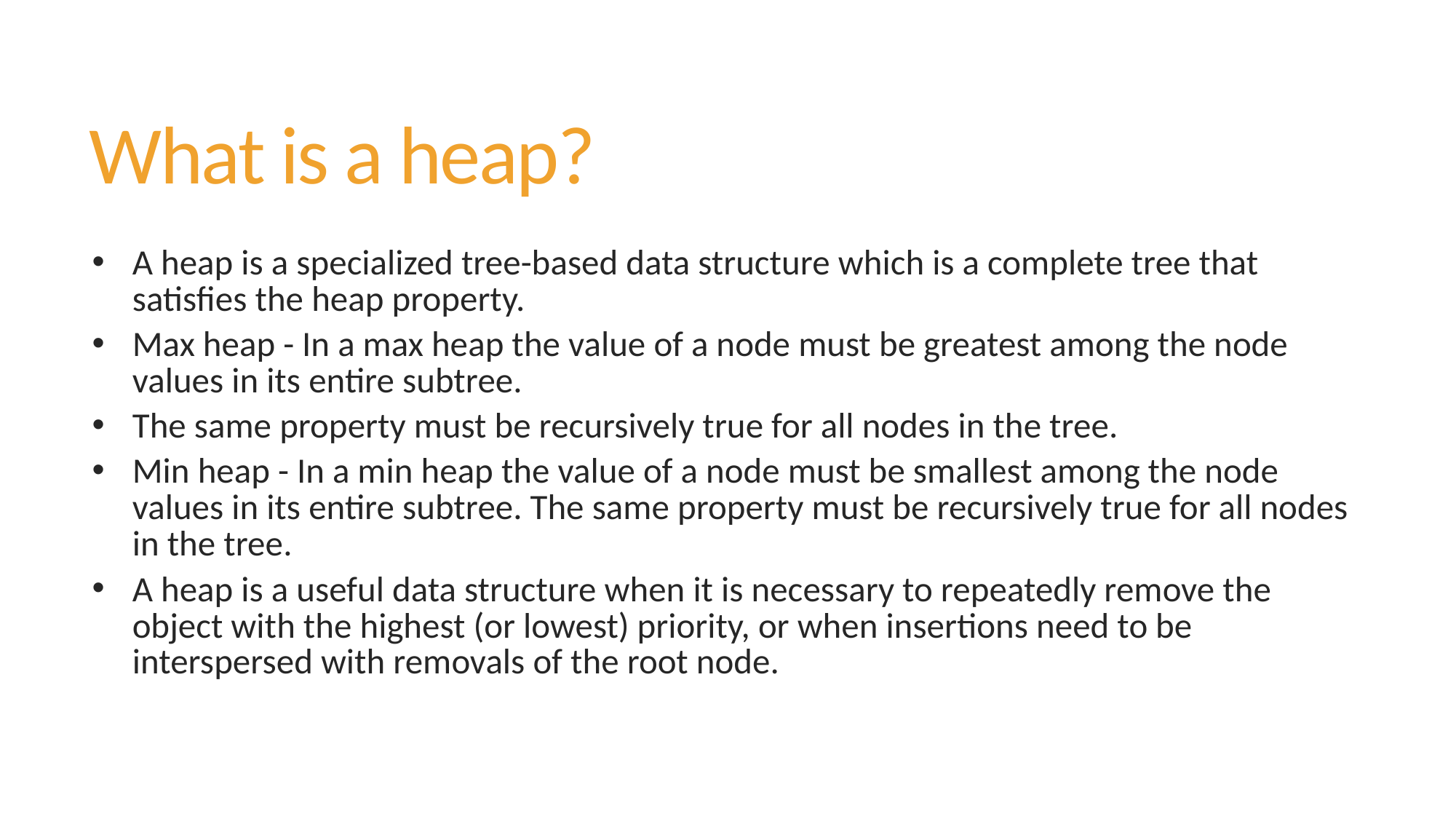

# What is a heap?
A heap is a specialized tree-based data structure which is a complete tree that satisfies the heap property.
Max heap - In a max heap the value of a node must be greatest among the node values in its entire subtree.
The same property must be recursively true for all nodes in the tree.
Min heap - In a min heap the value of a node must be smallest among the node values in its entire subtree. The same property must be recursively true for all nodes in the tree.
A heap is a useful data structure when it is necessary to repeatedly remove the object with the highest (or lowest) priority, or when insertions need to be interspersed with removals of the root node.